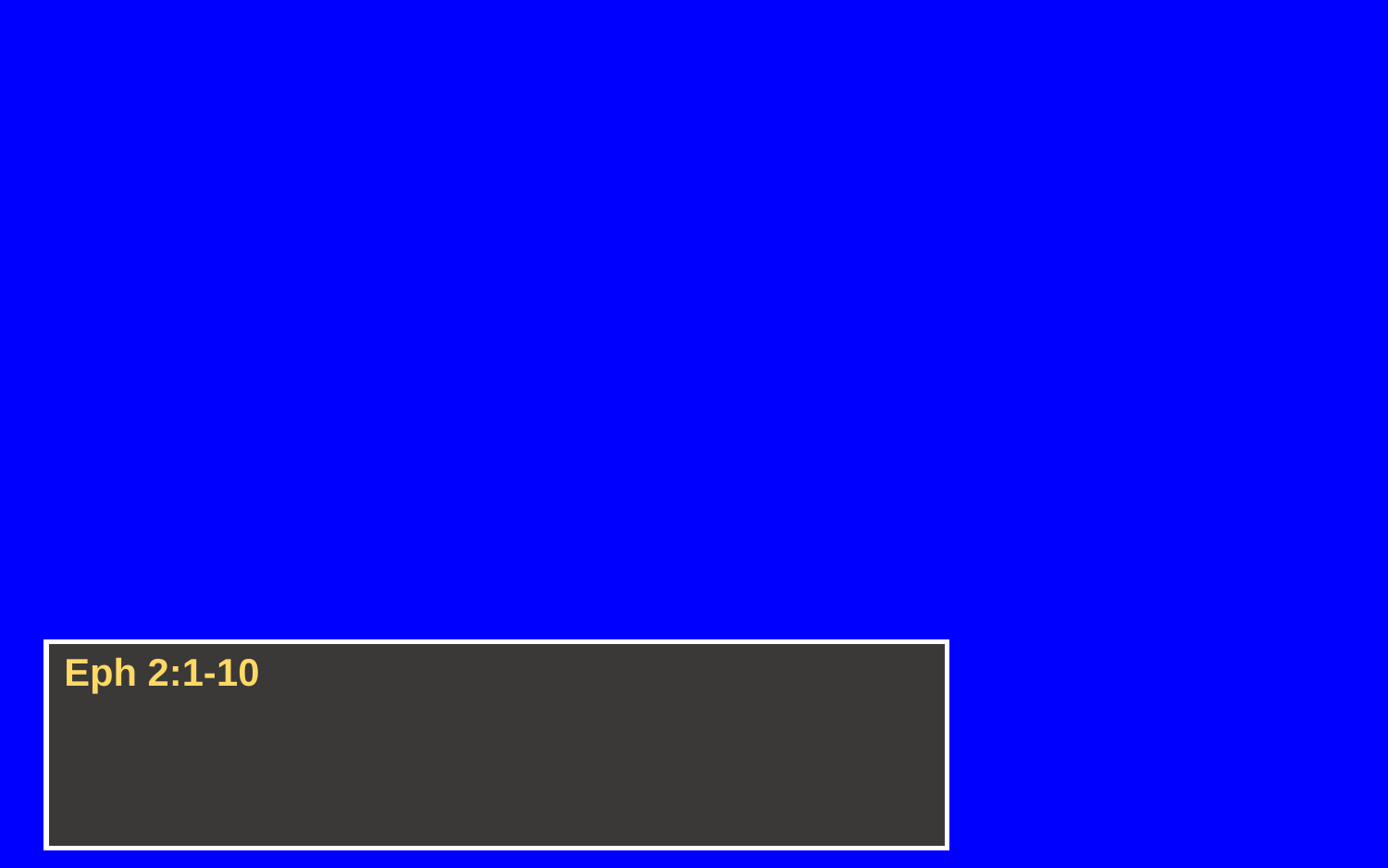

Eph 2:1-10
1 And you hath he quickened, who were dead in trespasses and sins;